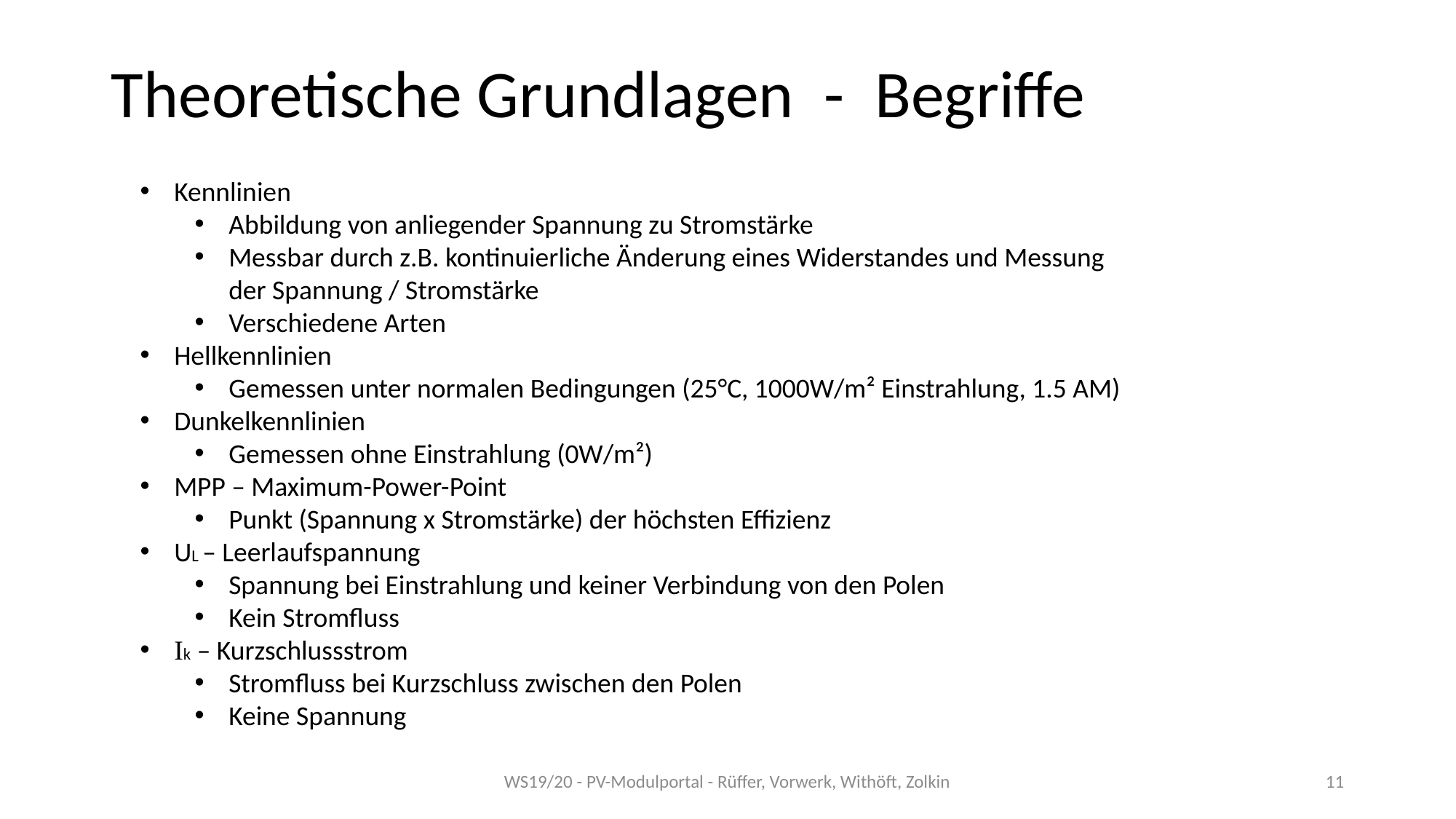

# Theoretische Grundlagen  - 	Begriffe
Kennlinien
Abbildung von anliegender Spannung zu Stromstärke
Messbar durch z.B. kontinuierliche Änderung eines Widerstandes und Messung der Spannung / Stromstärke
Verschiedene Arten
Hellkennlinien
Gemessen unter normalen Bedingungen (25°C, 1000W/m² Einstrahlung, 1.5 AM)
Dunkelkennlinien
Gemessen ohne Einstrahlung (0W/m²)
MPP – Maximum-Power-Point
Punkt (Spannung x Stromstärke) der höchsten Effizienz
UL – Leerlaufspannung
Spannung bei Einstrahlung und keiner Verbindung von den Polen
Kein Stromfluss
Ik – Kurzschlussstrom
Stromfluss bei Kurzschluss zwischen den Polen
Keine Spannung
WS19/20 - PV-Modulportal - Rüffer, Vorwerk, Withöft, Zolkin
11